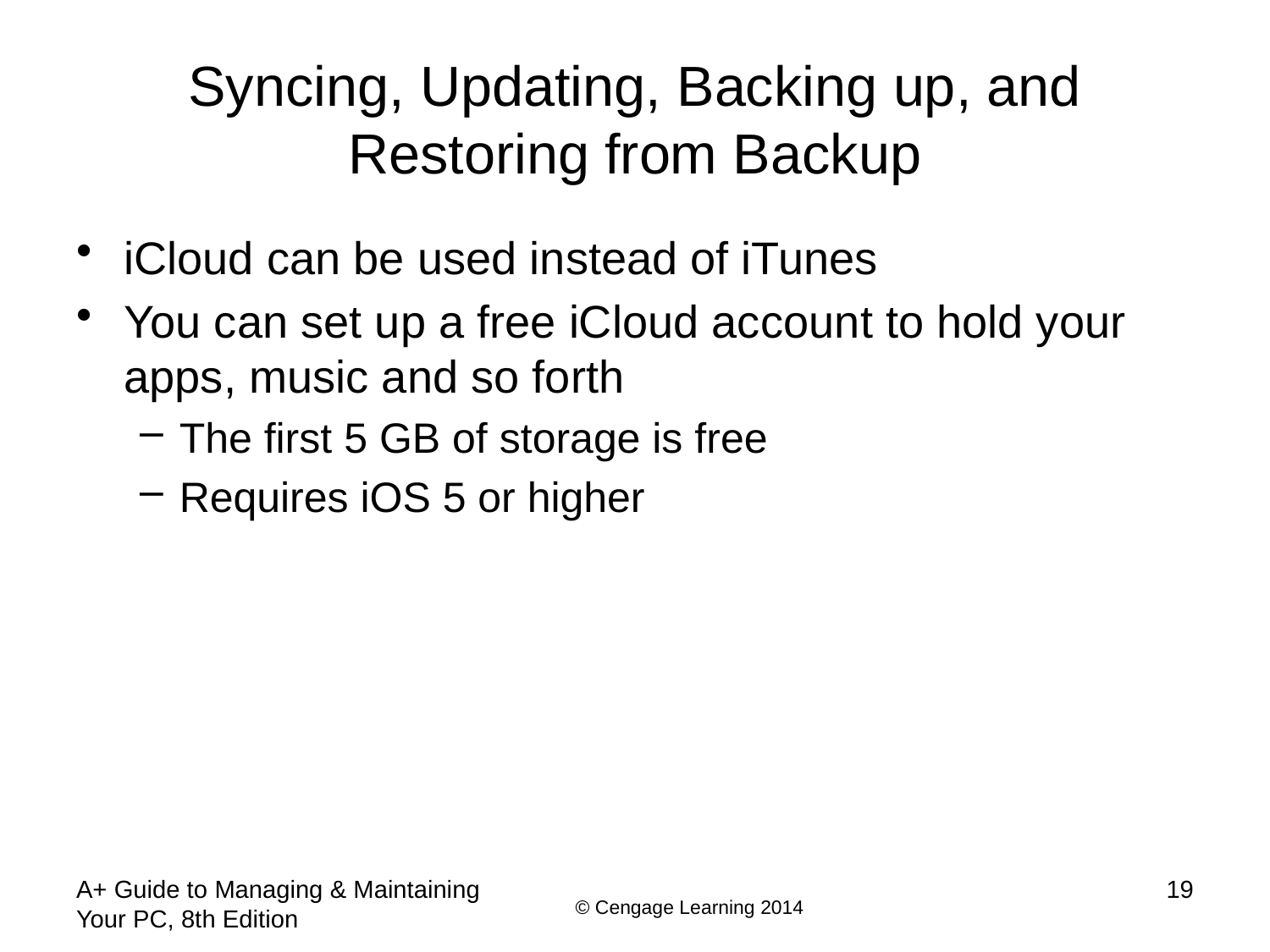

# Syncing, Updating, Backing up, and Restoring from Backup
iCloud can be used instead of iTunes
You can set up a free iCloud account to hold your apps, music and so forth
The first 5 GB of storage is free
Requires iOS 5 or higher
A+ Guide to Managing & Maintaining Your PC, 8th Edition
19